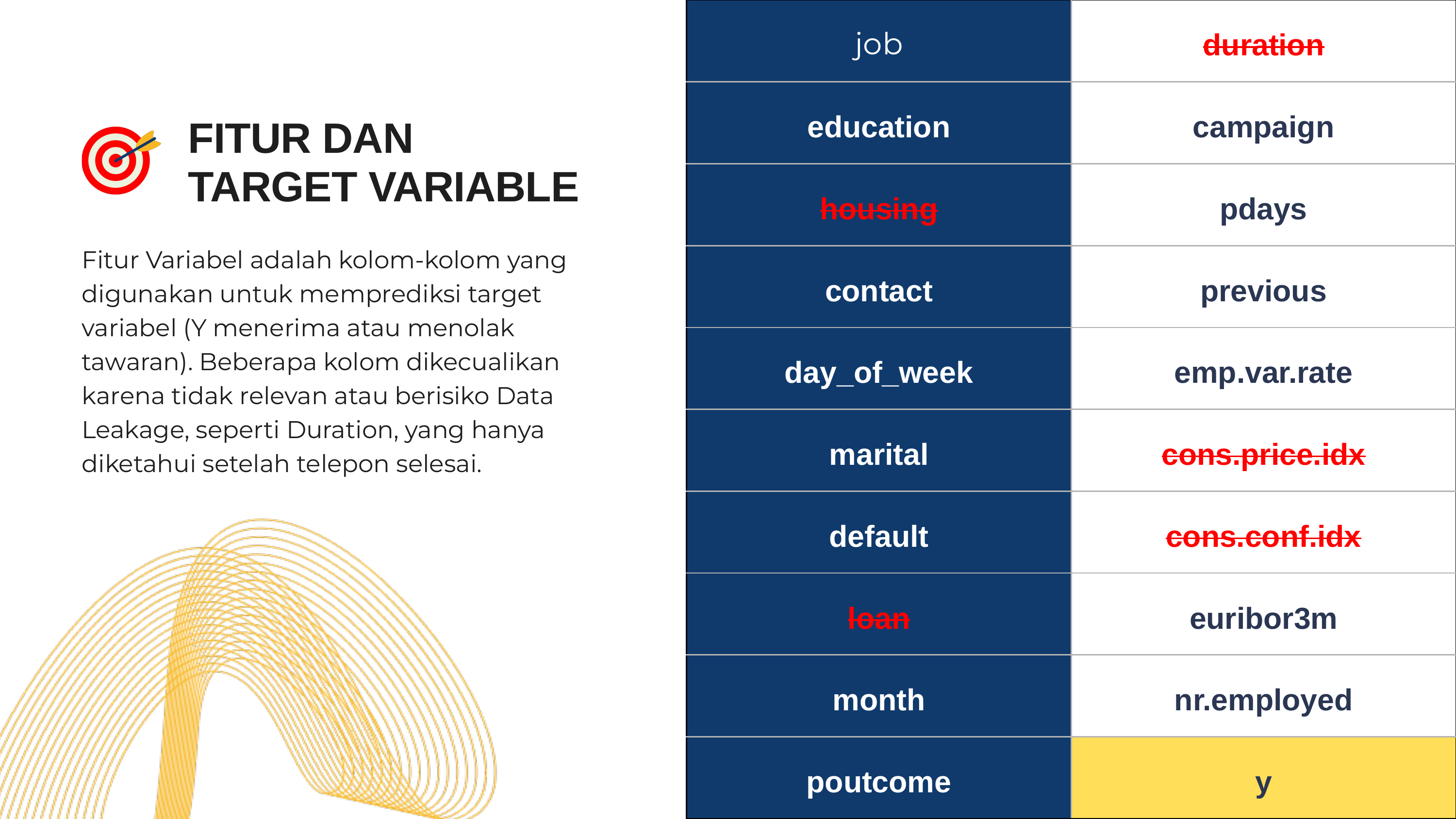

| job | duration |
| --- | --- |
| education | campaign |
| housing | pdays |
| contact | previous |
| day\_of\_week | emp.var.rate |
| marital | cons.price.idx |
| default | cons.conf.idx |
| loan | euribor3m |
| month | nr.employed |
| poutcome | y |
FITUR DAN
TARGET VARIABLE

Fitur Variabel adalah kolom-kolom yang digunakan untuk memprediksi target variabel (Y menerima atau menolak tawaran). Beberapa kolom dikecualikan karena tidak relevan atau berisiko Data Leakage, seperti Duration, yang hanya diketahui setelah telepon selesai.